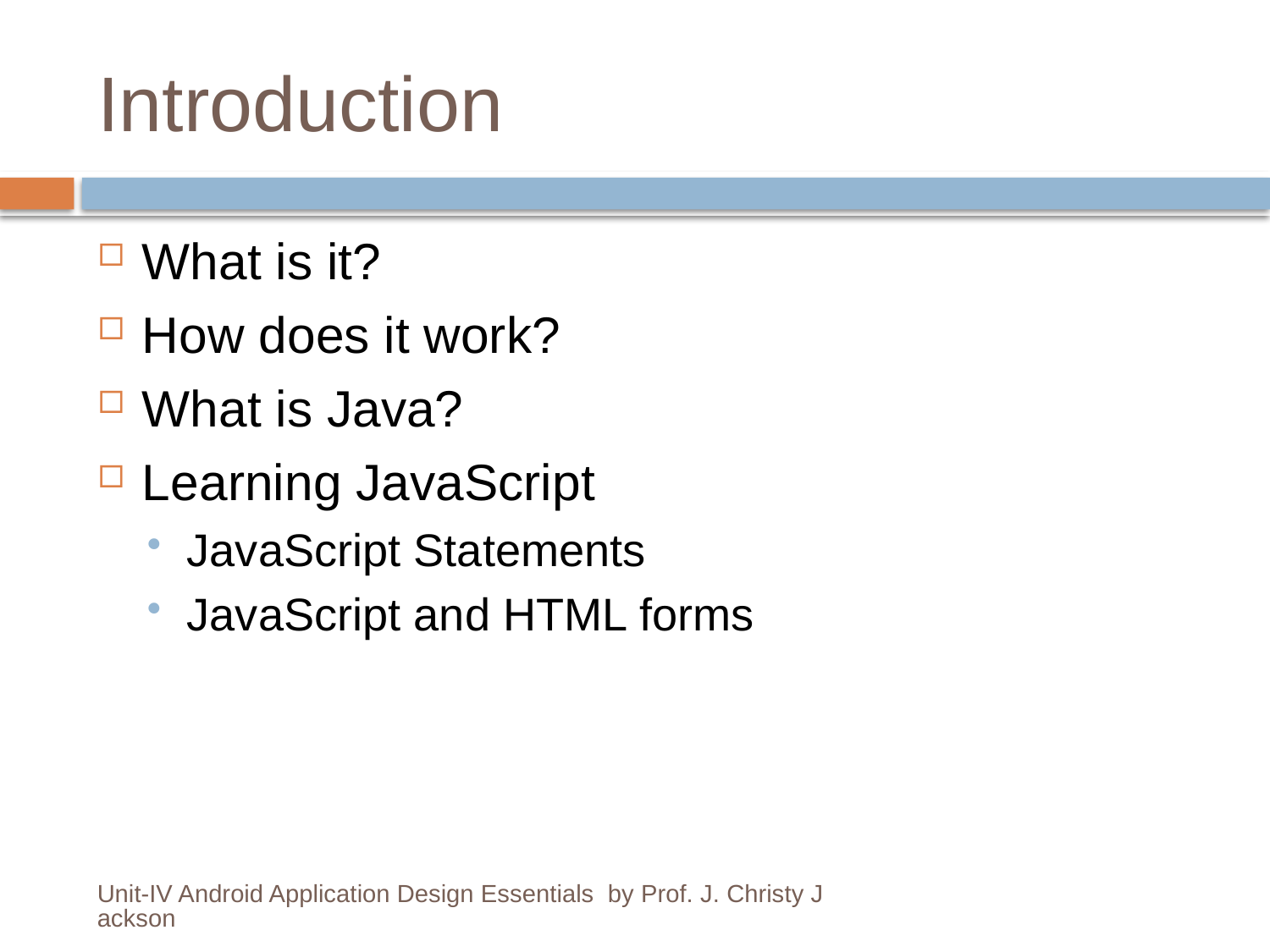

# Introduction
What is it?
How does it work?
What is Java?
Learning JavaScript
JavaScript Statements
JavaScript and HTML forms
Unit-IV Android Application Design Essentials  by Prof. J. Christy Jackson